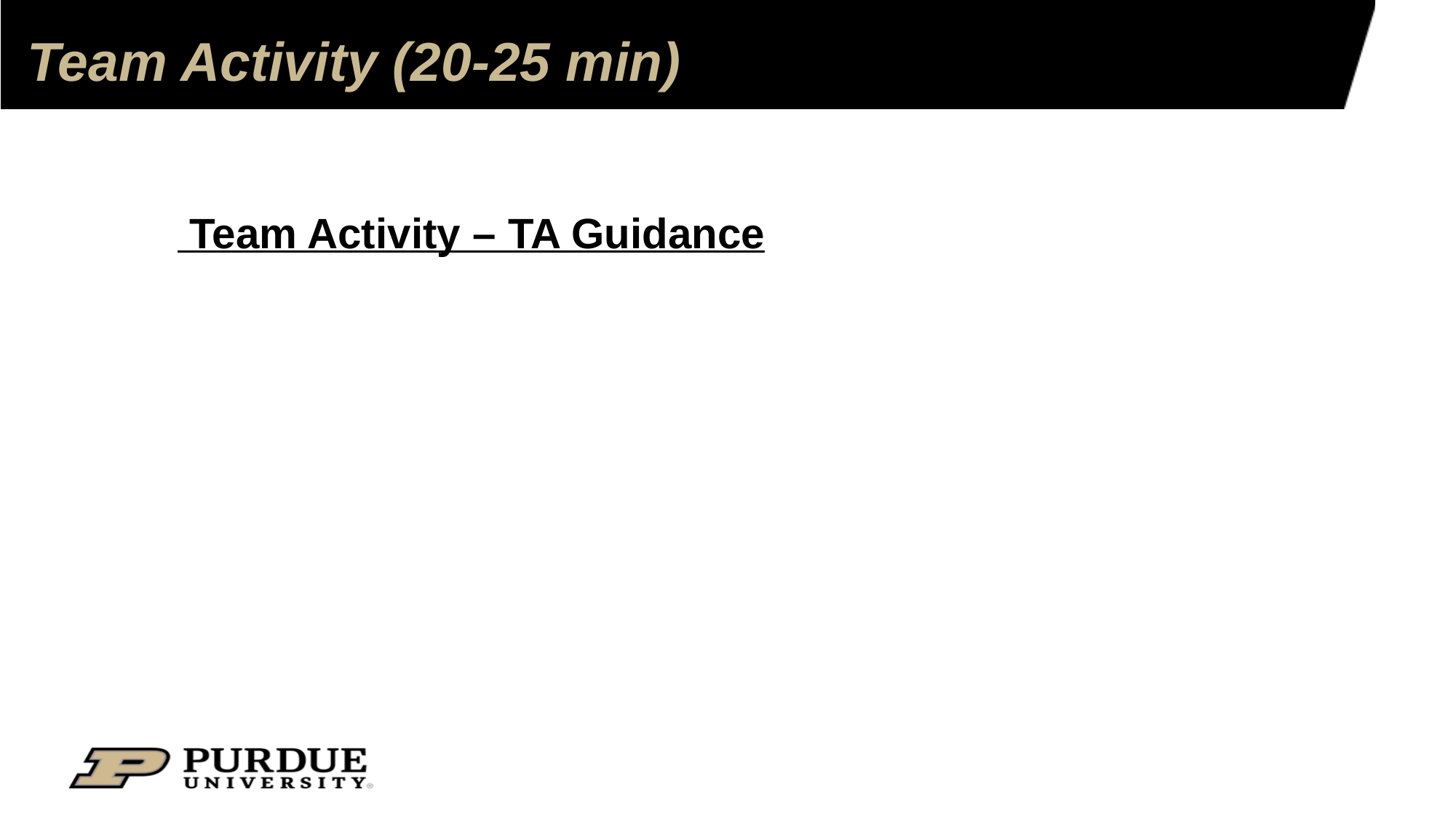

# Team Activity (20-25 min)
 Team Activity – TA Guidance